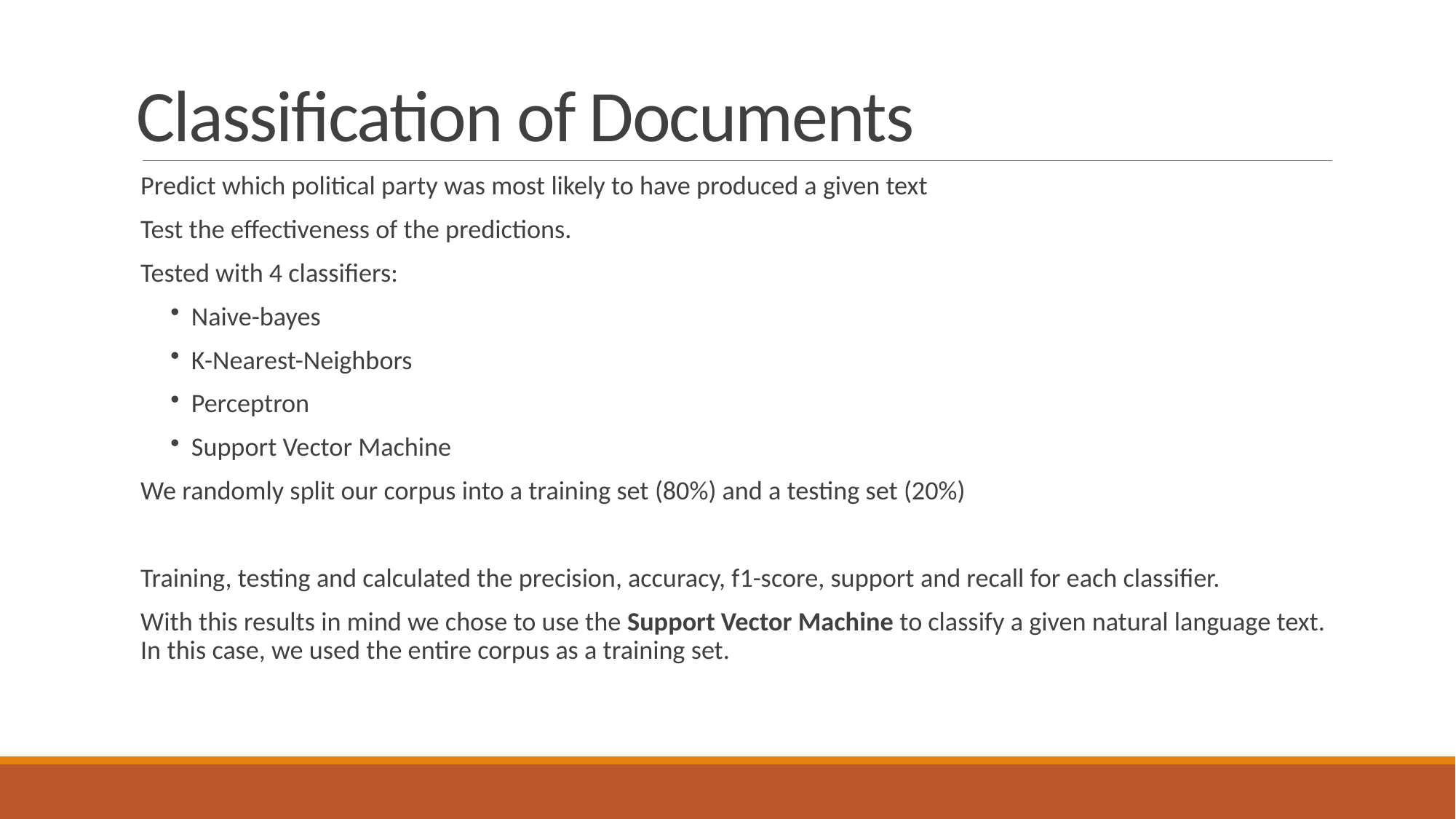

# Classification of Documents
Predict which political party was most likely to have produced a given text
Test the effectiveness of the predictions.
Tested with 4 classifiers:
Naive-bayes
K-Nearest-Neighbors
Perceptron
Support Vector Machine
We randomly split our corpus into a training set (80%) and a testing set (20%)

Training, testing and calculated the precision, accuracy, f1-score, support and recall for each classifier.
With this results in mind we chose to use the Support Vector Machine to classify a given natural language text. In this case, we used the entire corpus as a training set.